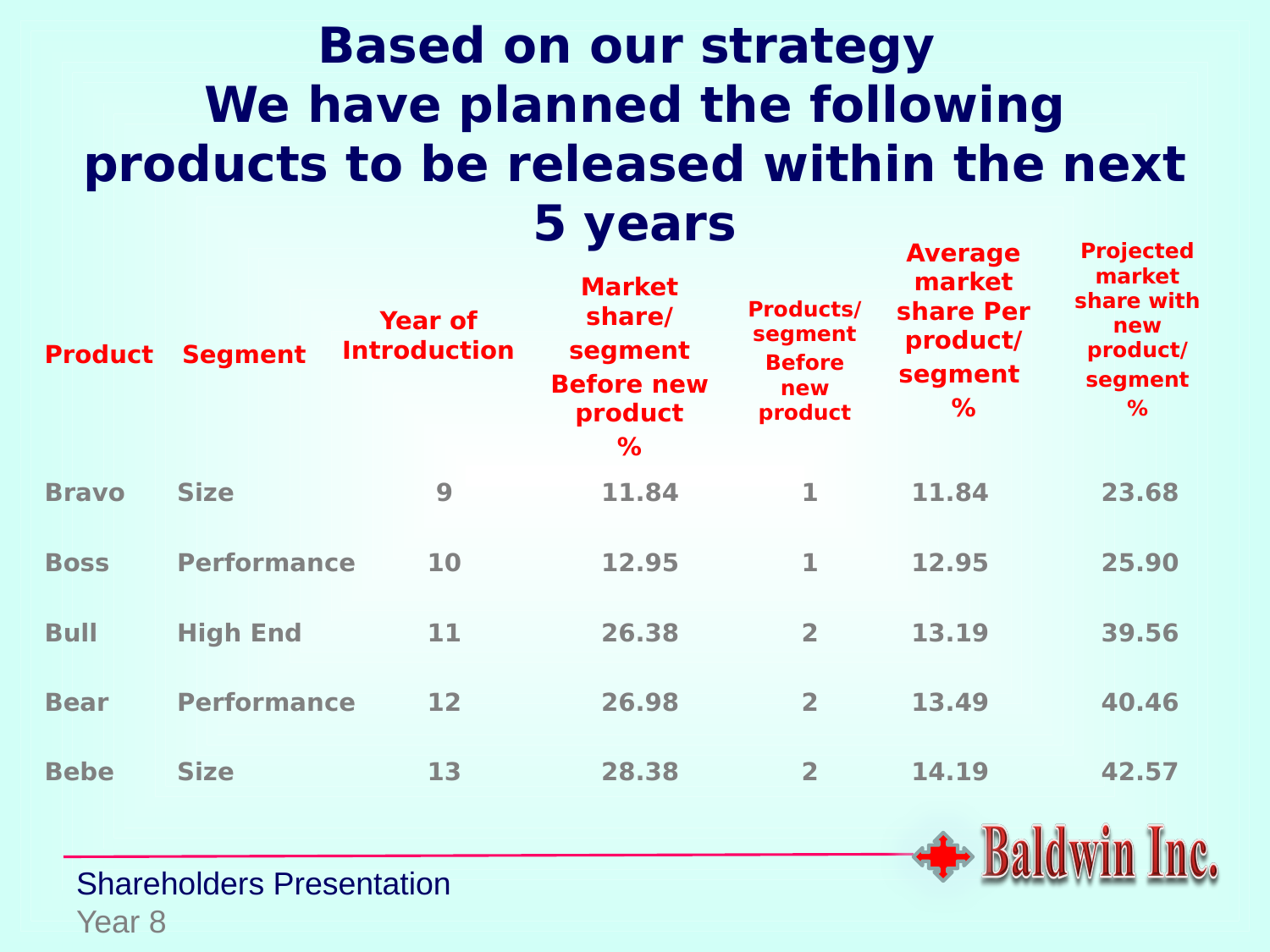

# Based on our strategy We have planned the following products to be released within the next 5 years
| Product | Segment | Year of Introduction | Market share/ segment Before new product % | Products/segment Before new product | Average market share Per product/ segment % | Projected market share with new product/ segment % |
| --- | --- | --- | --- | --- | --- | --- |
| Bravo | Size | 9 | 11.84 | 1 | 11.84 | 23.68 |
| --- | --- | --- | --- | --- | --- | --- |
| Boss | Performance | 10 | 12.95 | 1 | 12.95 | 25.90 |
| Bull | High End | 11 | 26.38 | 2 | 13.19 | 39.56 |
| Bear | Performance | 12 | 26.98 | 2 | 13.49 | 40.46 |
| Bebe | Size | 13 | 28.38 | 2 | 14.19 | 42.57 |
Shareholders Presentation
Year 8